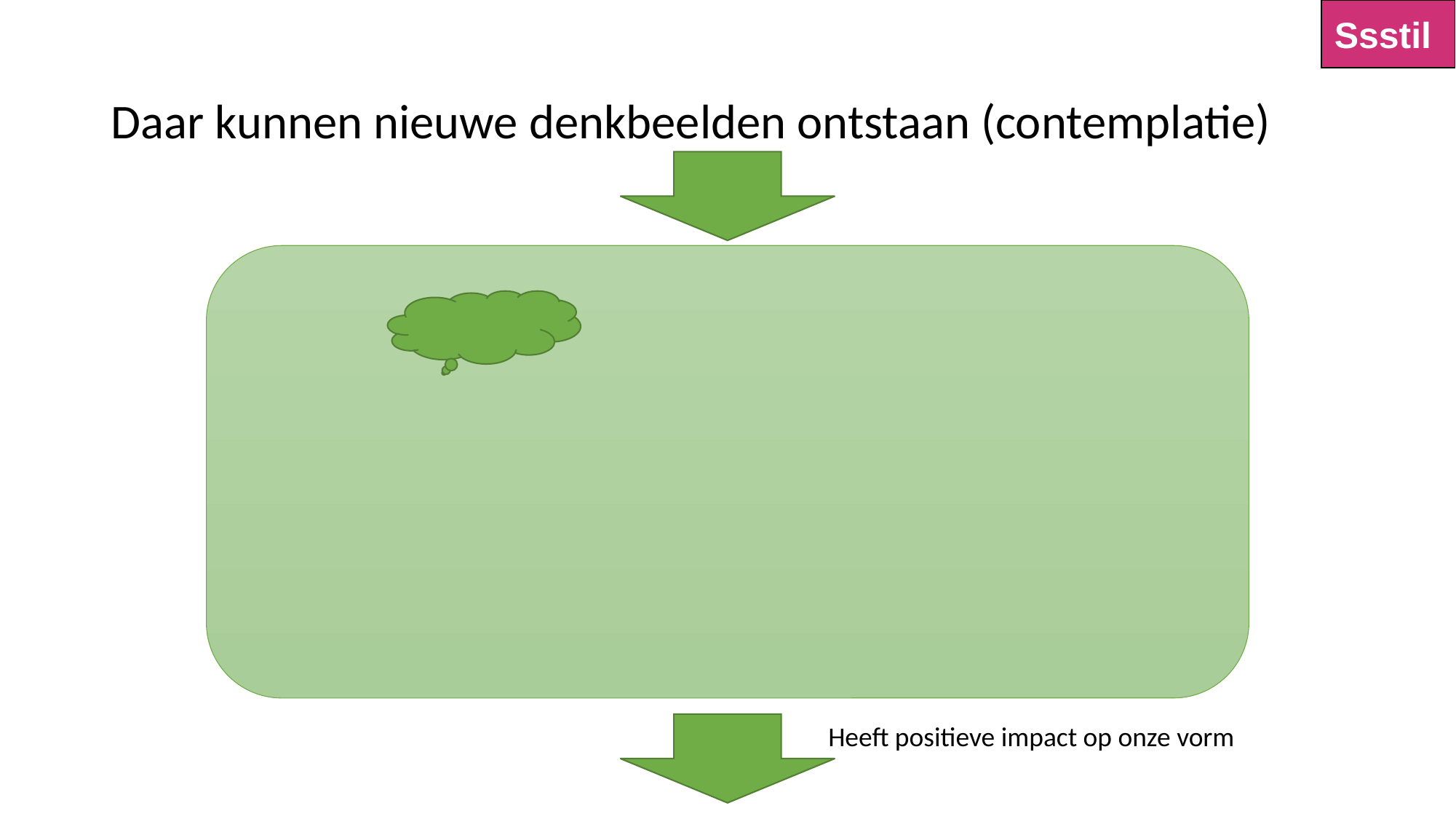

Ssstil
# Daar kunnen nieuwe denkbeelden ontstaan (contemplatie)

Heeft positieve impact op onze vorm